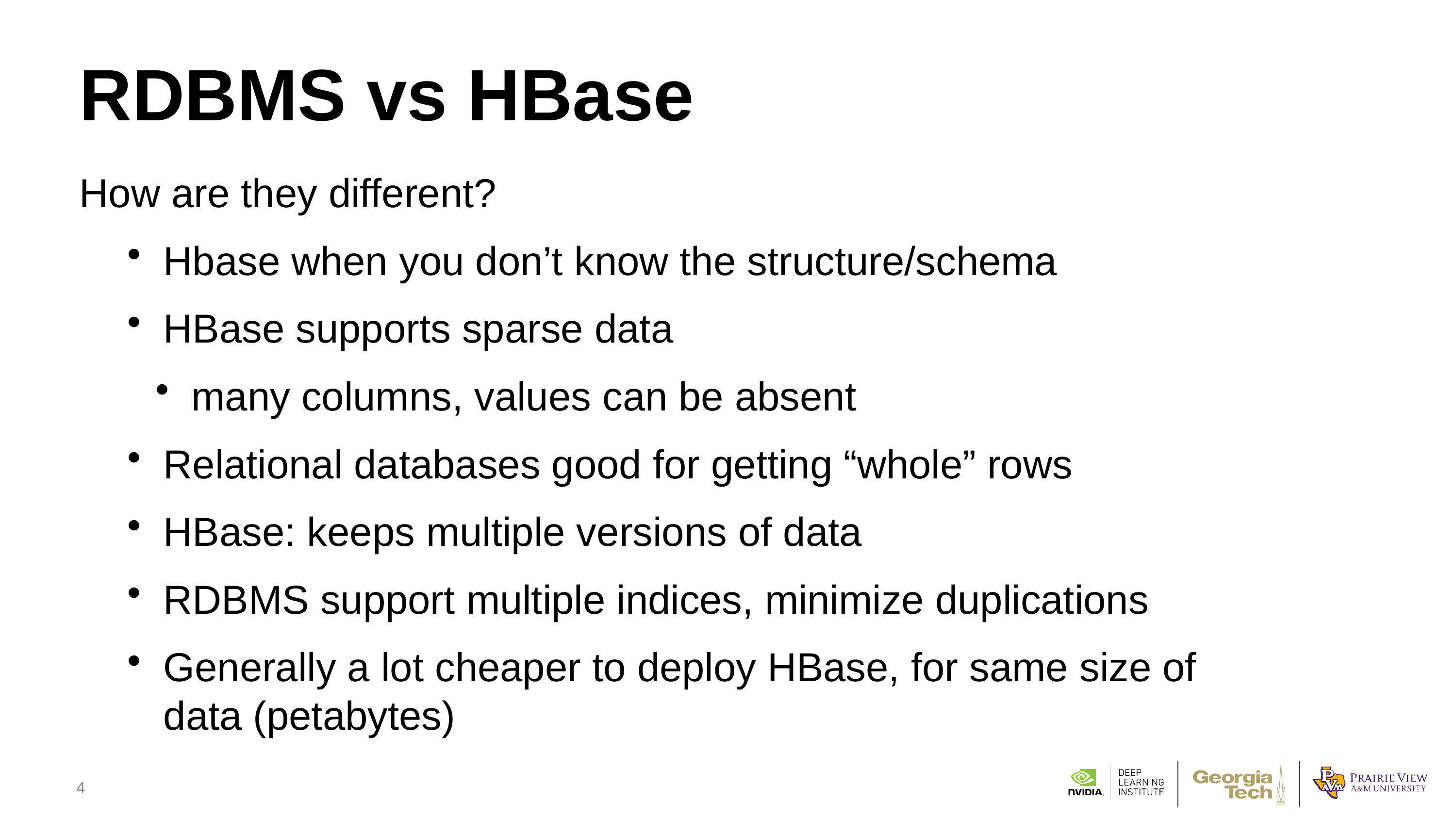

# RDBMS vs HBase
How are they different?
Hbase when you don’t know the structure/schema
HBase supports sparse data
many columns, values can be absent
Relational databases good for getting “whole” rows
HBase: keeps multiple versions of data
RDBMS support multiple indices, minimize duplications
Generally a lot cheaper to deploy HBase, for same size of data (petabytes)